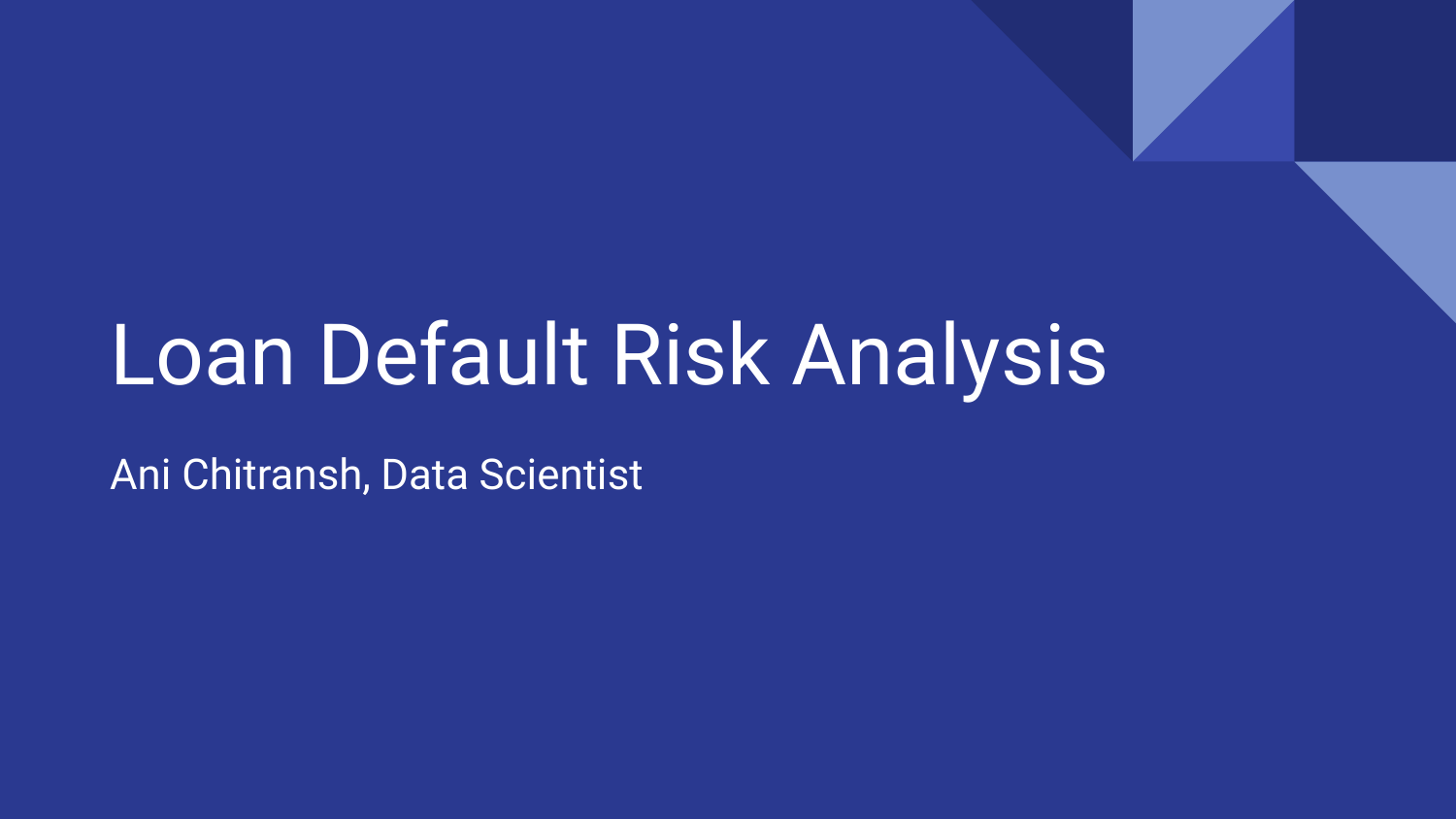

# Loan Default Risk Analysis
Ani Chitransh, Data Scientist